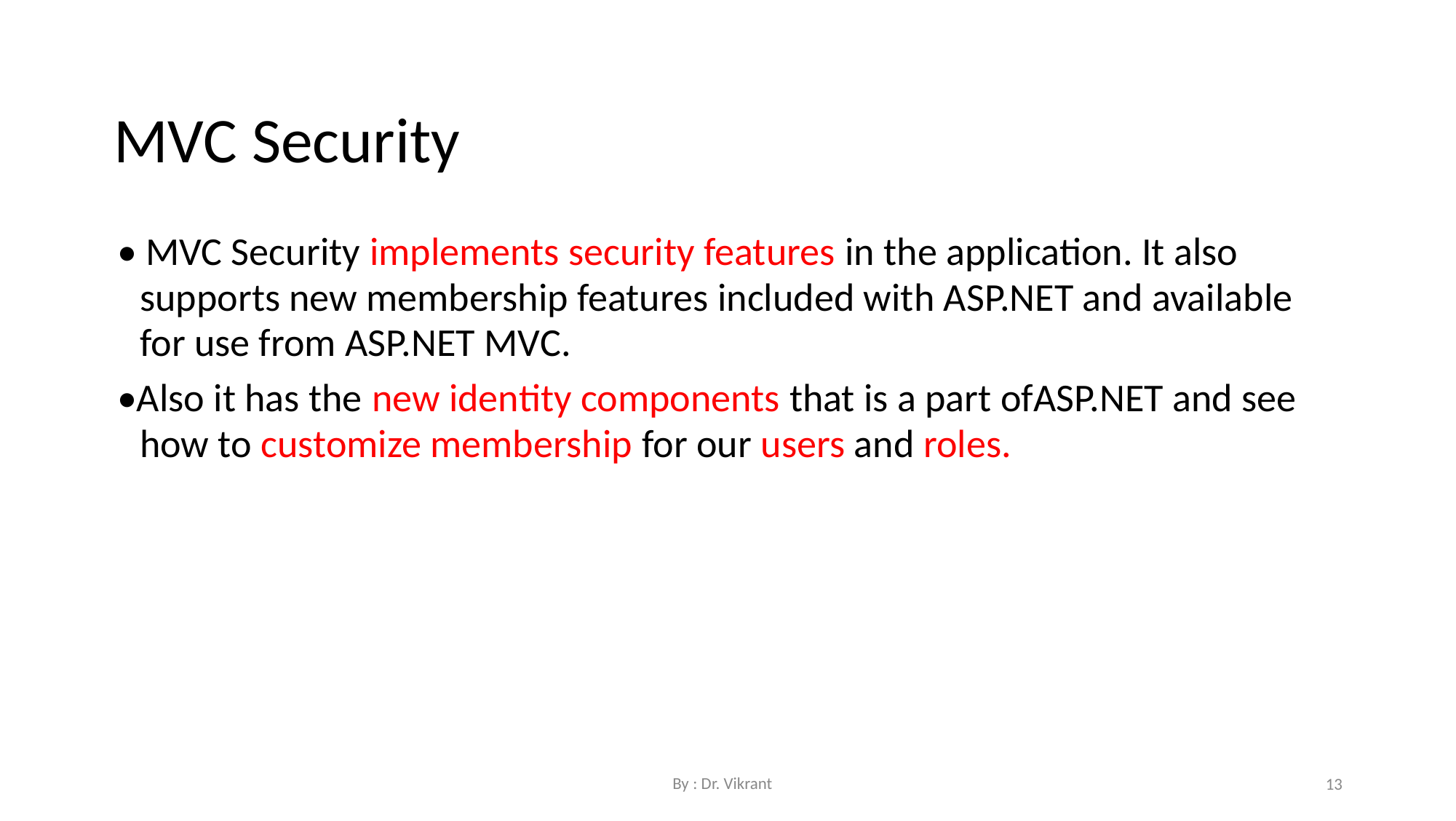

MVC Security
• MVC Security implements security features in the application. It also supports new membership features included with ASP.NET and available for use from ASP.NET MVC.
•Also it has the new identity components that is a part ofASP.NET and see how to customize membership for our users and roles.
By : Dr. Vikrant
13